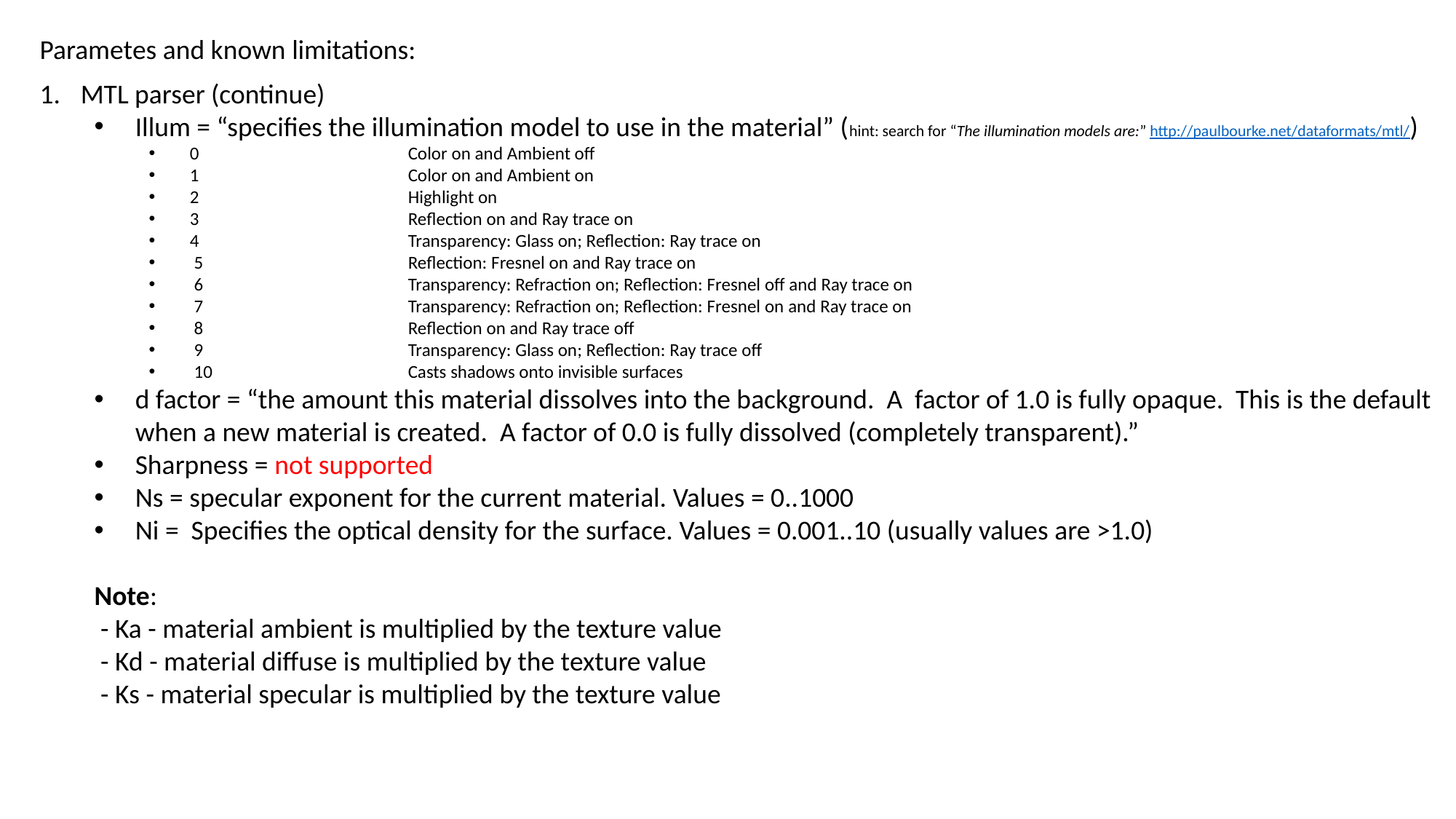

Parametes and known limitations:
MTL parser (continue)
Illum = “specifies the illumination model to use in the material” (hint: search for “The illumination models are:” http://paulbourke.net/dataformats/mtl/)
0		Color on and Ambient off
1		Color on and Ambient on
2		Highlight on
3		Reflection on and Ray trace on
4		Transparency: Glass on; Reflection: Ray trace on
 5		Reflection: Fresnel on and Ray trace on
 6		Transparency: Refraction on; Reflection: Fresnel off and Ray trace on
 7		Transparency: Refraction on; Reflection: Fresnel on and Ray trace on
 8		Reflection on and Ray trace off
 9		Transparency: Glass on; Reflection: Ray trace off
 10		Casts shadows onto invisible surfaces
d factor = “the amount this material dissolves into the background.  A  factor of 1.0 is fully opaque.  This is the default when a new material is created.  A factor of 0.0 is fully dissolved (completely transparent).”
Sharpness = not supported
Ns = specular exponent for the current material. Values = 0..1000
Ni =  Specifies the optical density for the surface. Values = 0.001..10 (usually values are >1.0)

Note:
 - Ka - material ambient is multiplied by the texture value
 - Kd - material diffuse is multiplied by the texture value
 - Ks - material specular is multiplied by the texture value